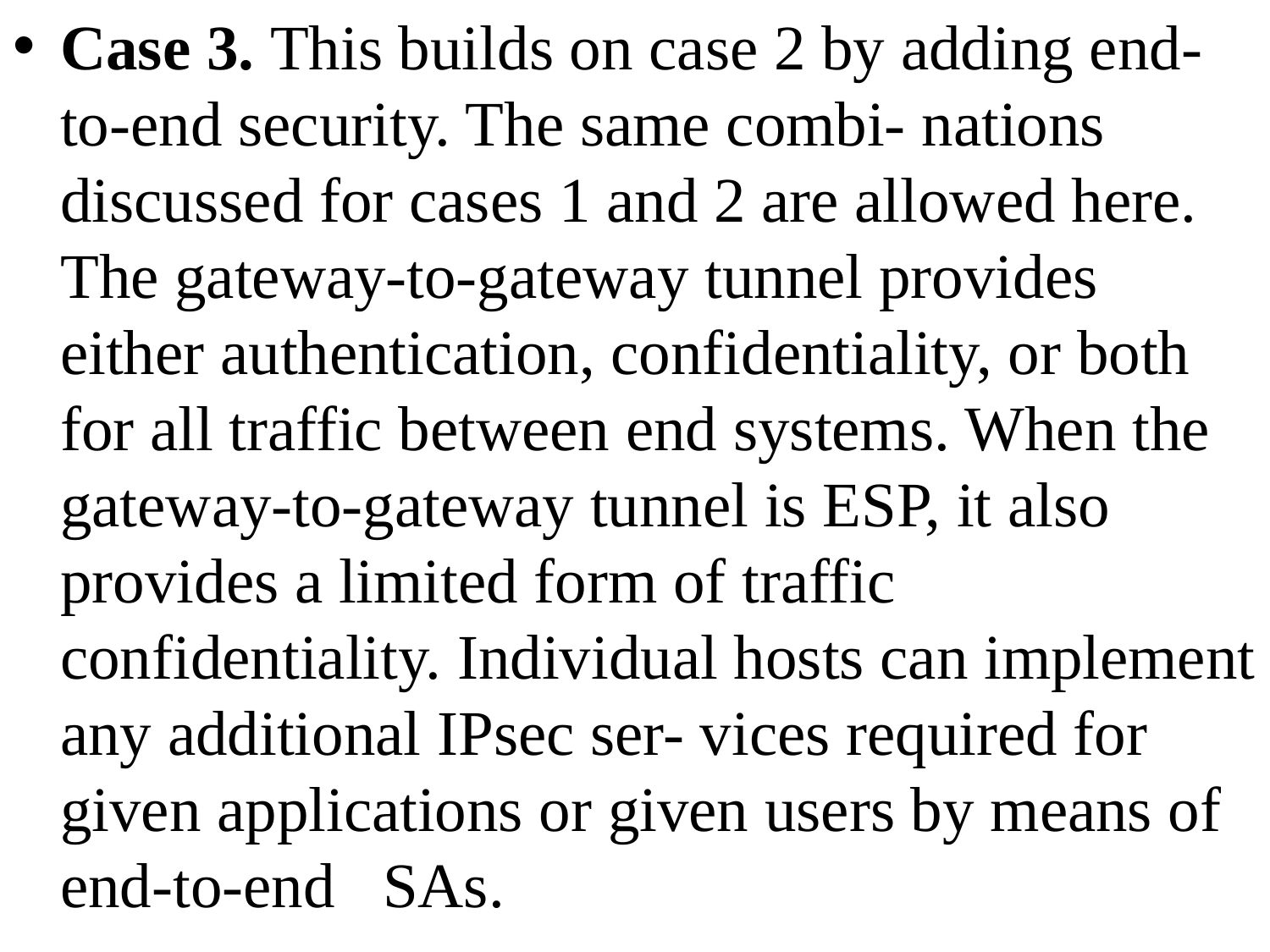

Case 3. This builds on case 2 by adding end-to-end security. The same combi- nations discussed for cases 1 and 2 are allowed here. The gateway-to-gateway tunnel provides either authentication, confidentiality, or both for all traffic between end systems. When the gateway-to-gateway tunnel is ESP, it also provides a limited form of traffic confidentiality. Individual hosts can implement any additional IPsec ser- vices required for given applications or given users by means of end-to-end   SAs.